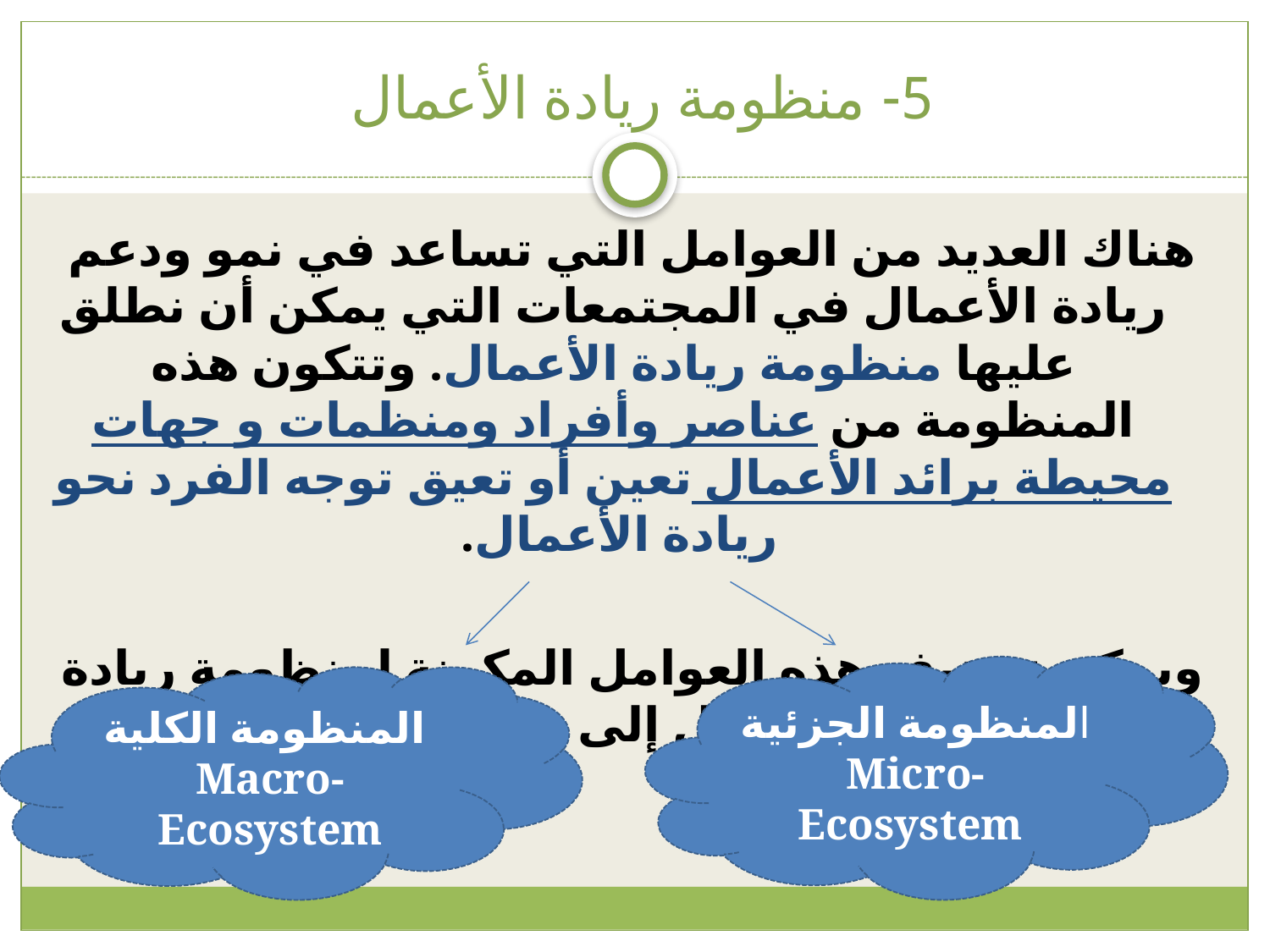

# 5- منظومة ريادة الأعمال
هناك العديد من العوامل التي تساعد في نمو ودعم ريادة الأعمال في المجتمعات التي يمكن أن نطلق عليها منظومة ريادة الأعمال. وتتكون هذه المنظومة من عناصر وأفراد ومنظمات و جهات محيطة برائد الأعمال تعين أو تعيق توجه الفرد نحو ريادة الأعمال.

ويمكن تصنيف هذه العوامل المكونة لمنظومة ريادة الأعمال إلى قسمين
المنظومة الجزئية
Micro-Ecosystem
المنظومة الكلية
Macro-Ecosystem